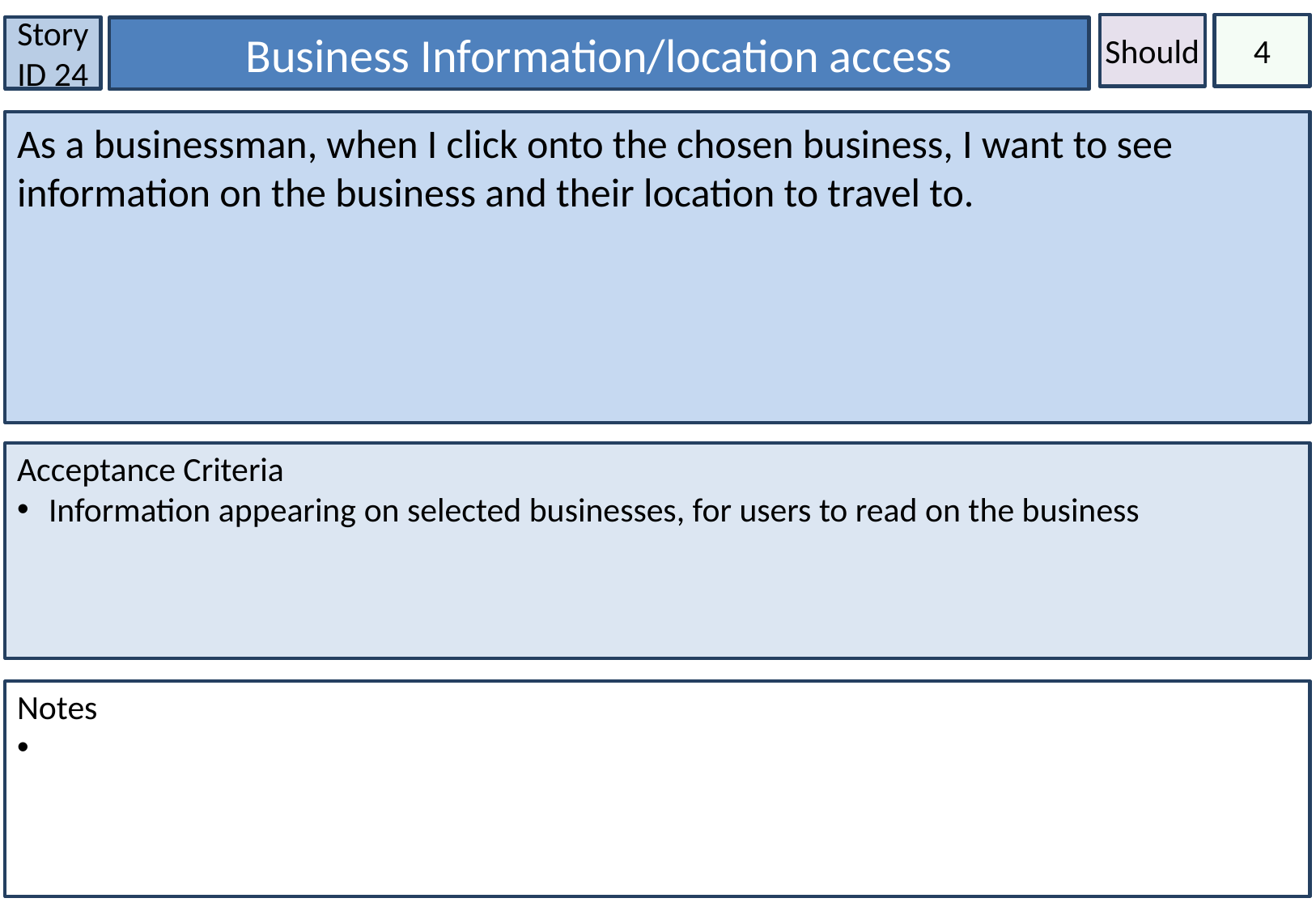

Should
4
Story ID 24
Business Information/location access
As a businessman, when I click onto the chosen business, I want to see information on the business and their location to travel to.
Acceptance Criteria
 Information appearing on selected businesses, for users to read on the business
Notes